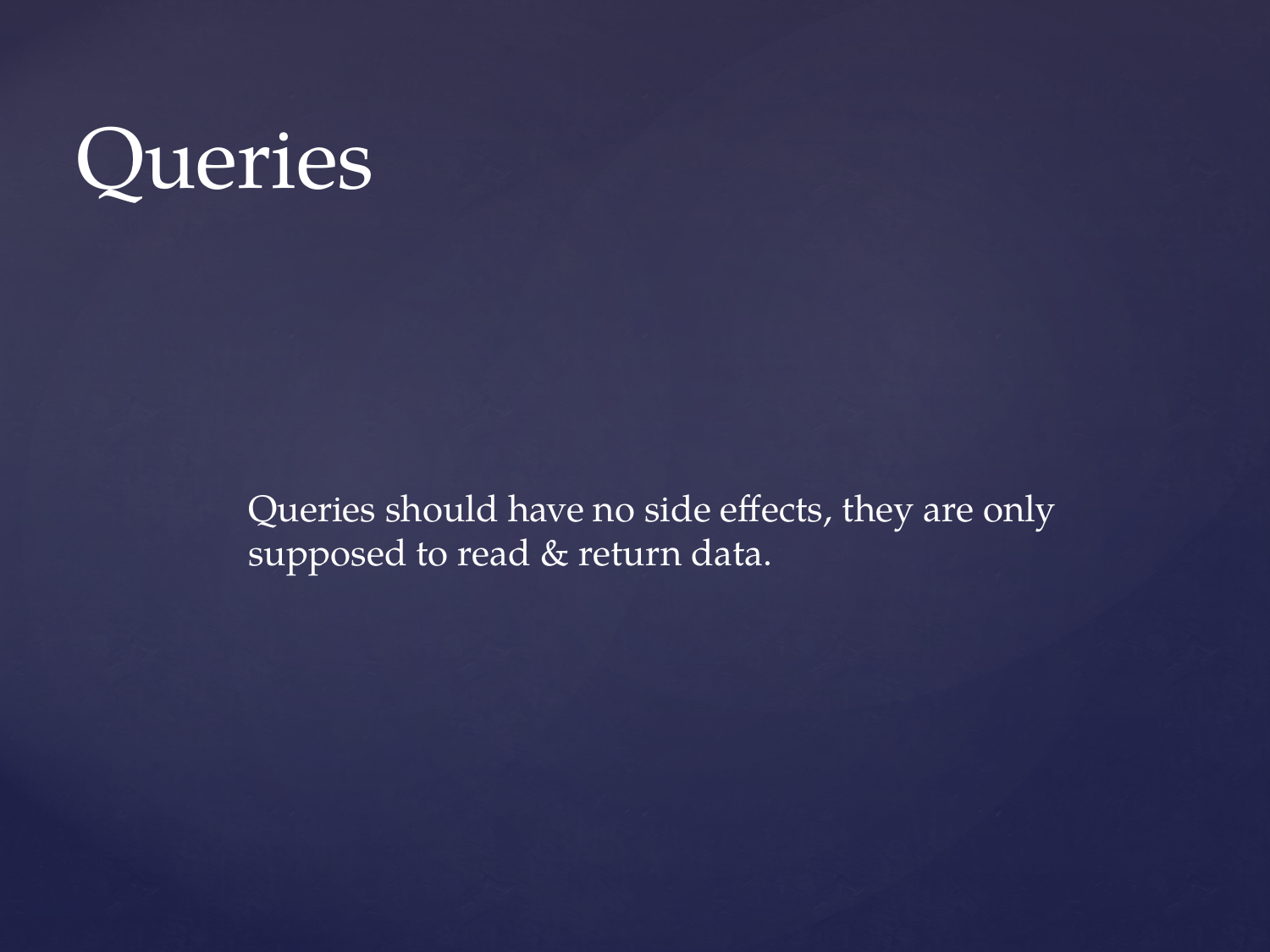

# Queries
Queries should have no side effects, they are only supposed to read & return data.